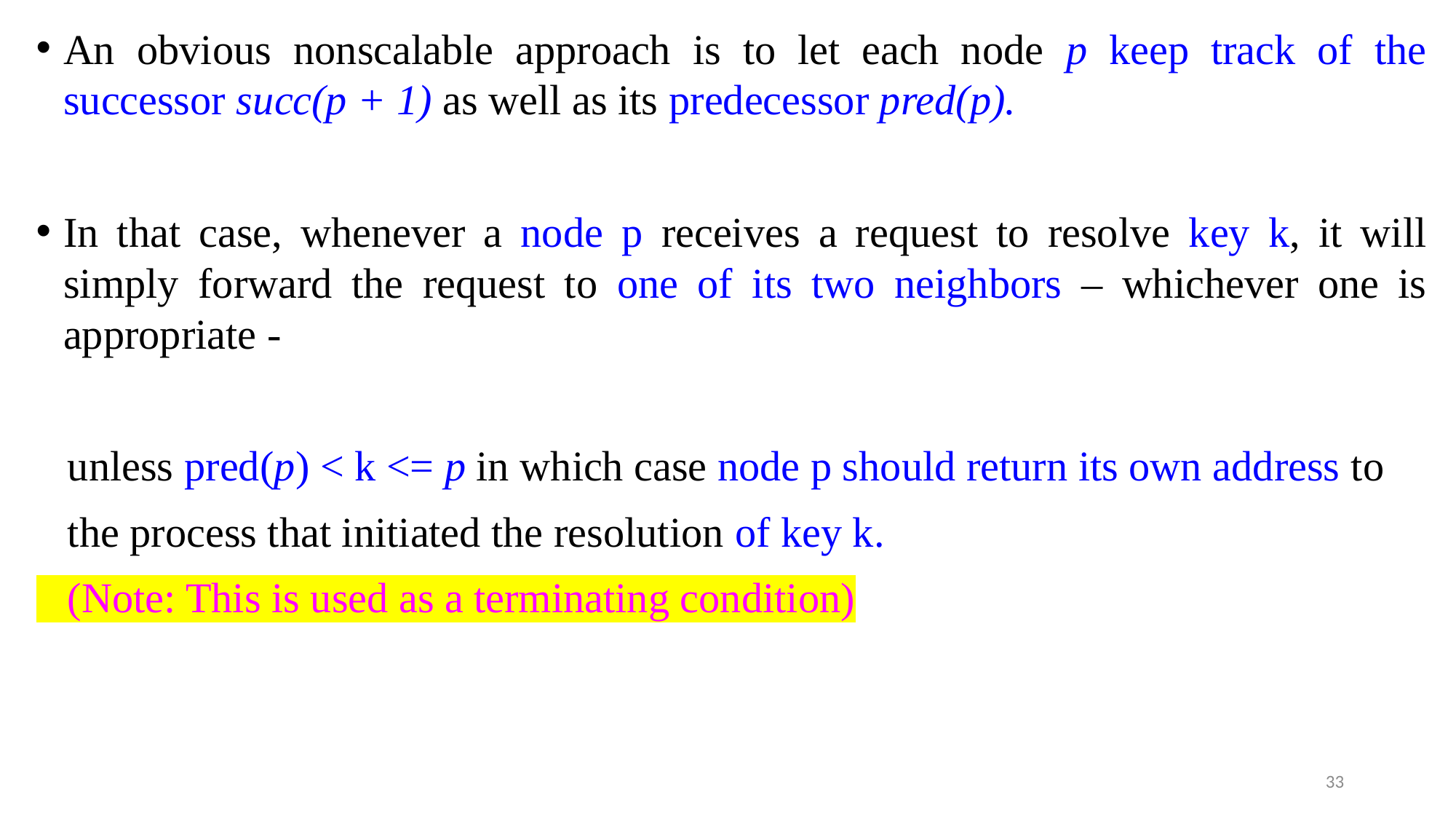

An obvious nonscalable approach is to let each node p keep track of the successor succ(p + 1) as well as its predecessor pred(p).

In that case, whenever a node p receives a request to resolve key k, it will simply forward the request to one of its two neighbors – whichever one is appropriate -

   unless pred(p) < k <= p in which case node p should return its own address to
   the process that initiated the resolution of key k.
   (Note: This is used as a terminating condition)

33